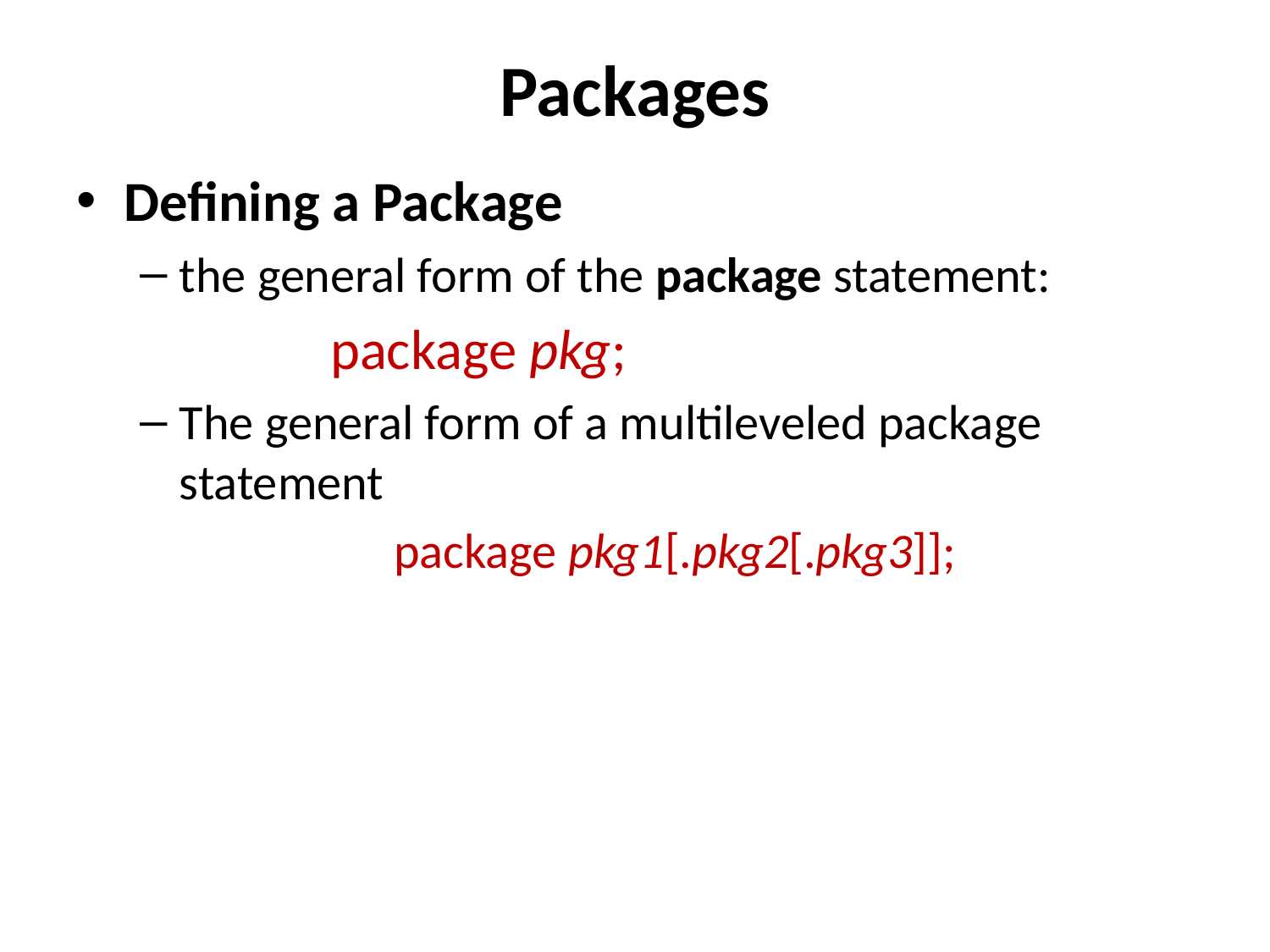

# Packages
Defining a Package
the general form of the package statement:
		package pkg;
The general form of a multileveled package statement
		package pkg1[.pkg2[.pkg3]];